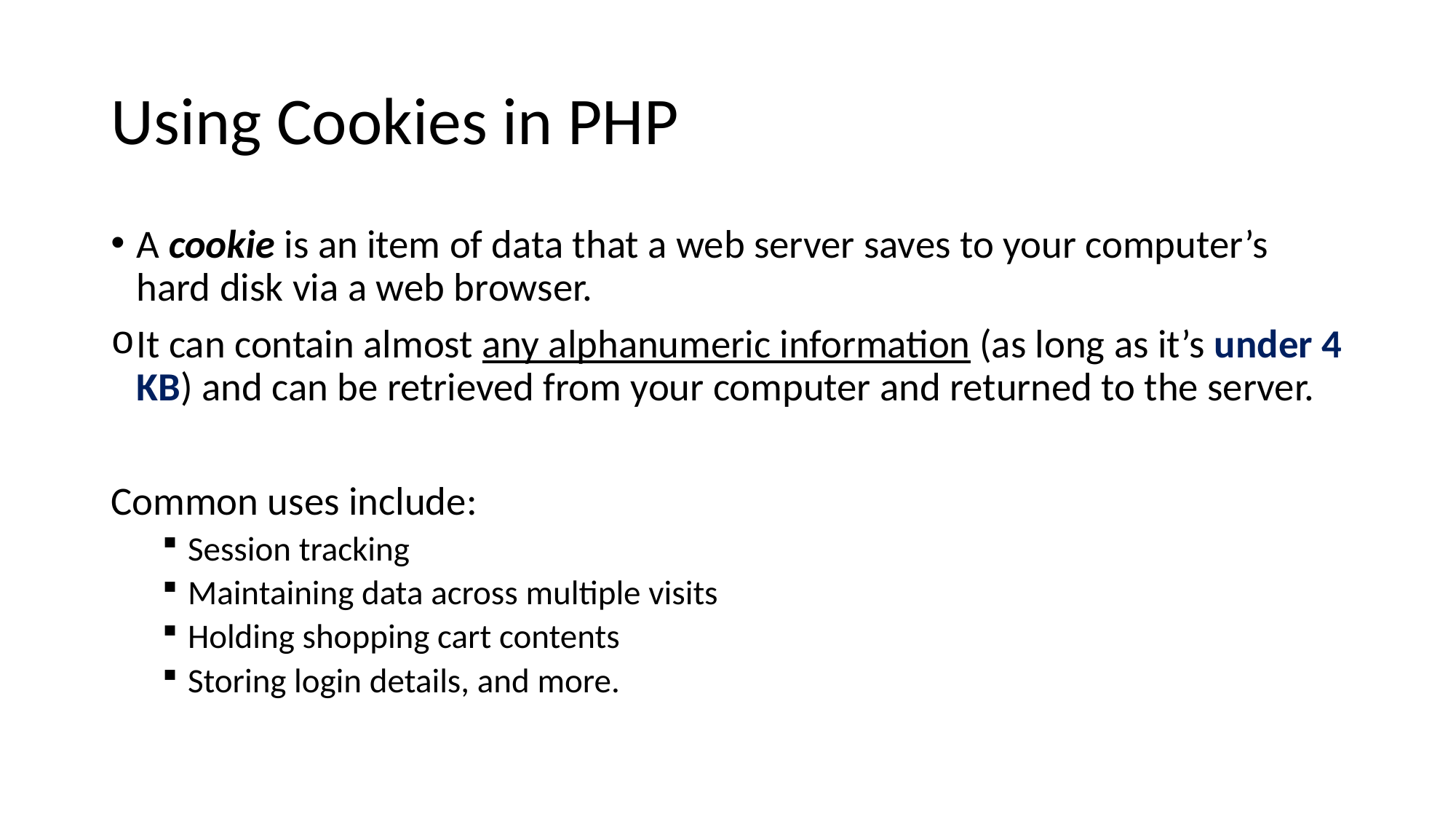

# Using Cookies in PHP
A cookie is an item of data that a web server saves to your computer’s hard disk via a web browser.
It can contain almost any alphanumeric information (as long as it’s under 4 KB) and can be retrieved from your computer and returned to the server.

Common uses include:
Session tracking
Maintaining data across multiple visits
Holding shopping cart contents
Storing login details, and more.